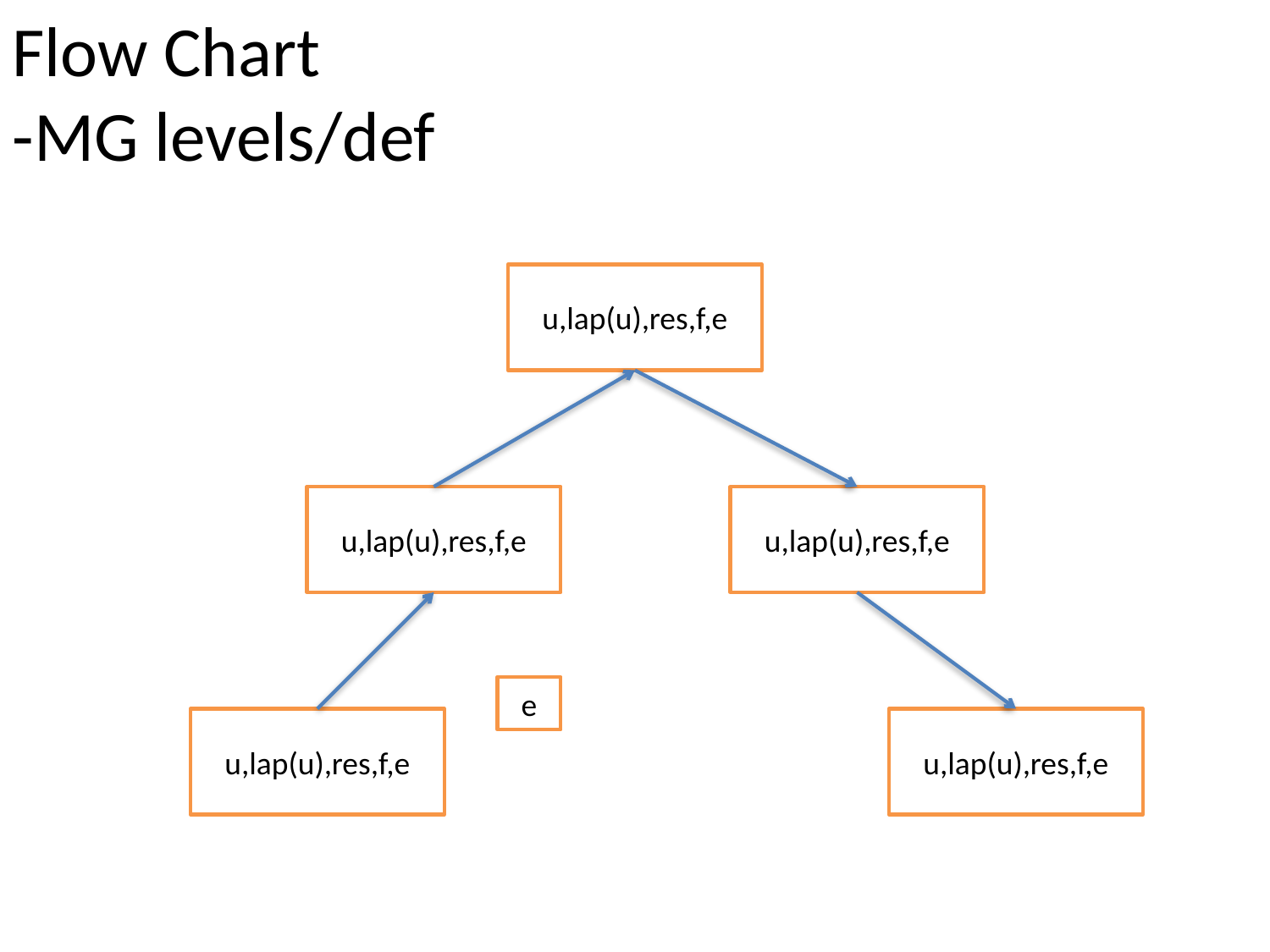

Flow Chart
-MG levels/def
u,lap(u),res,f,e
u,lap(u),res,f,e
u,lap(u),res,f,e
e
u,lap(u),res,f,e
u,lap(u),res,f,e